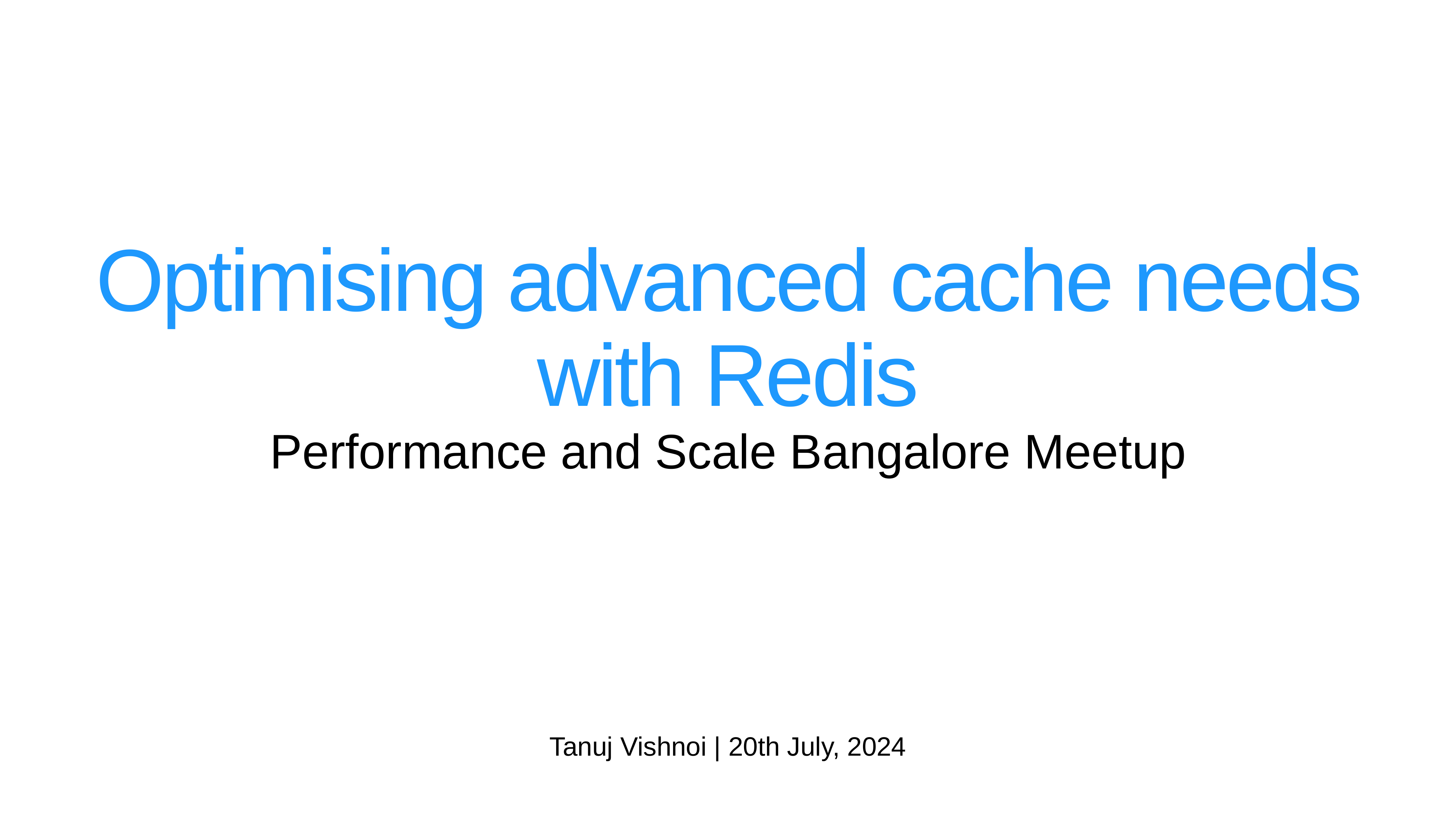

# Optimising advanced cache needs with Redis
Performance and Scale Bangalore Meetup
Tanuj Vishnoi | 20th July, 2024